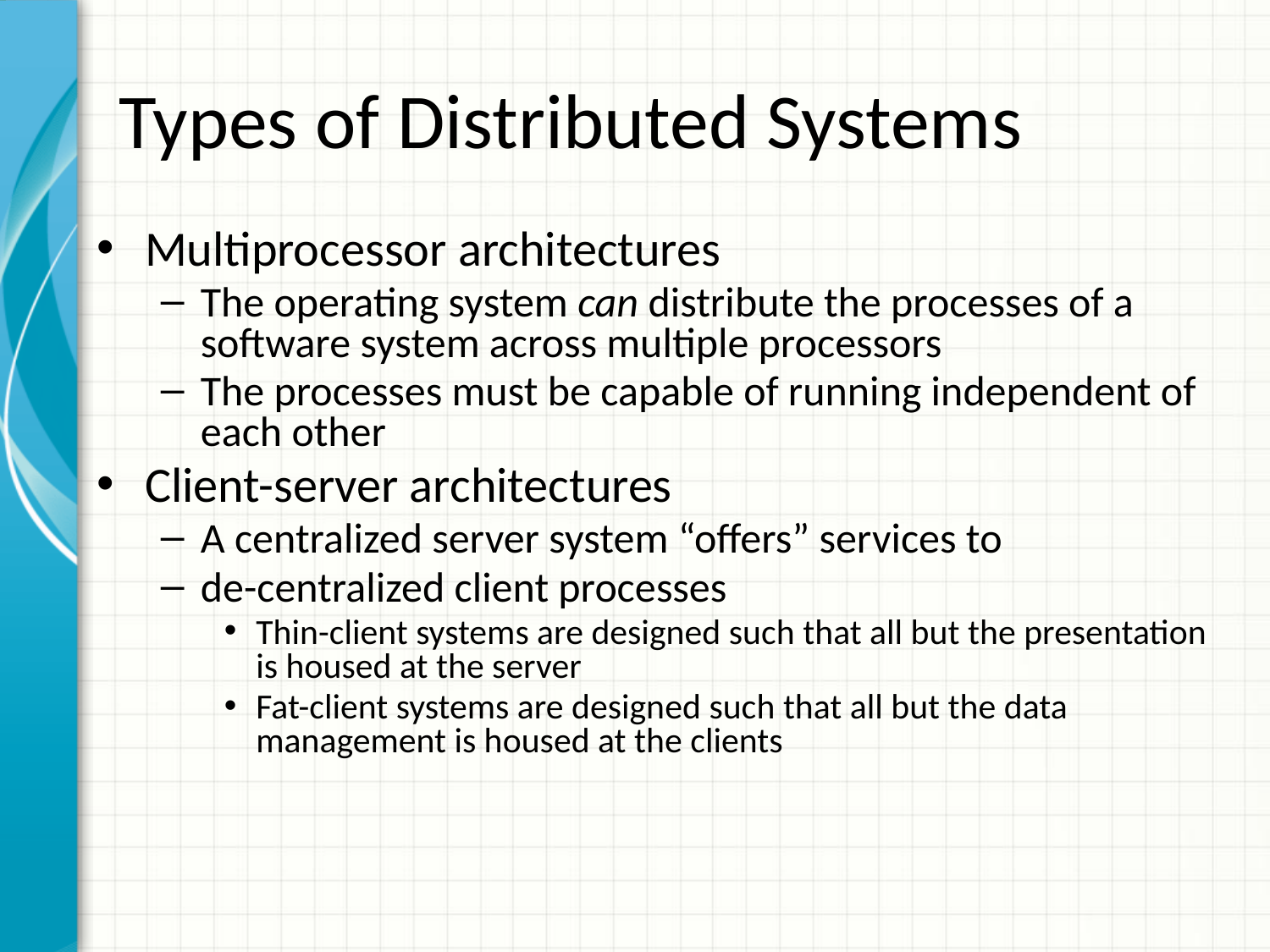

# Types of Distributed Systems
Multiprocessor architectures
The operating system can distribute the processes of a software system across multiple processors
The processes must be capable of running independent of each other
Client-server architectures
A centralized server system “offers” services to
de-centralized client processes
Thin-client systems are designed such that all but the presentation is housed at the server
Fat-client systems are designed such that all but the data management is housed at the clients